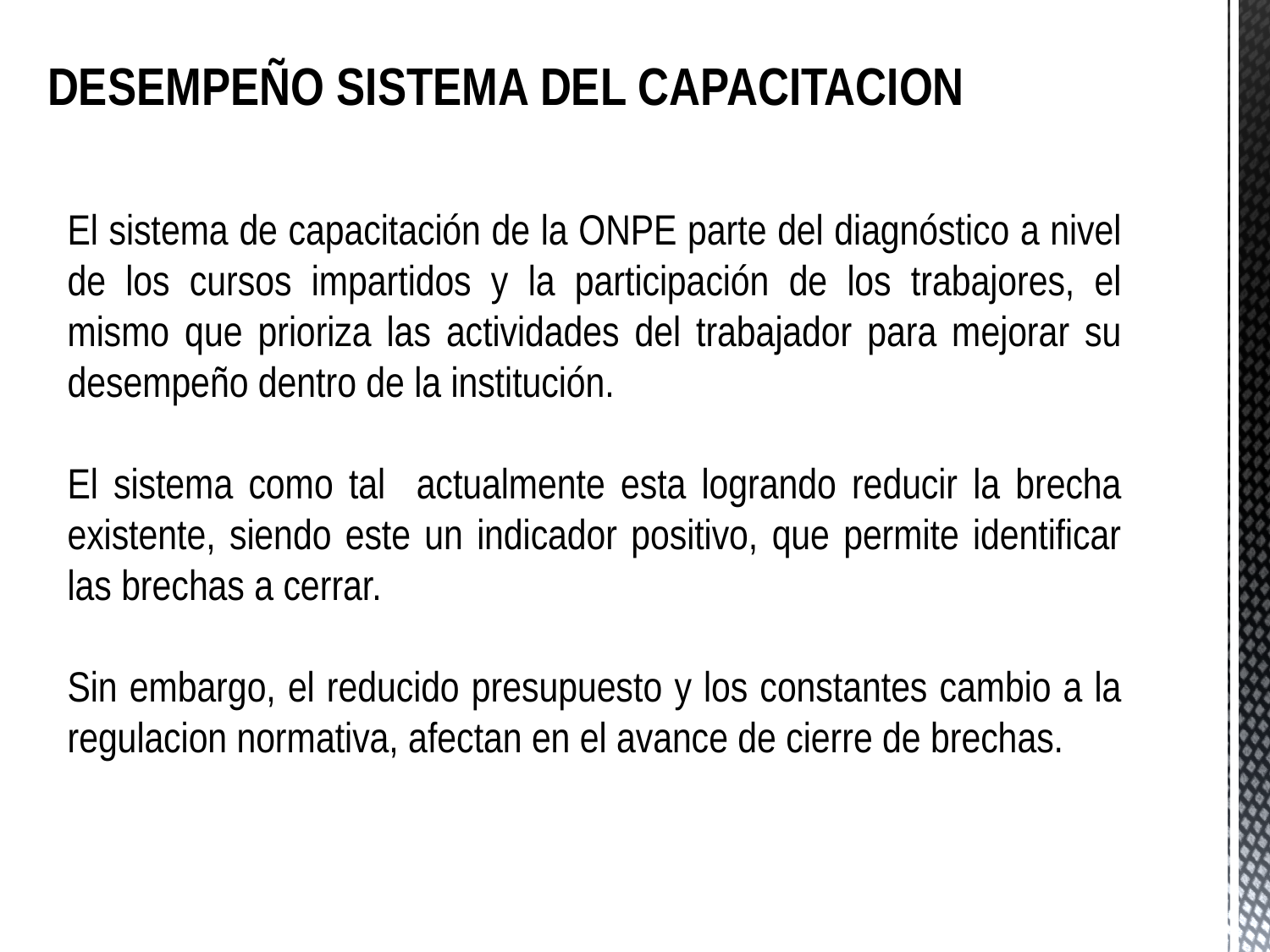

DESEMPEÑO SISTEMA DEL CAPACITACION
El sistema de capacitación de la ONPE parte del diagnóstico a nivel de los cursos impartidos y la participación de los trabajores, el mismo que prioriza las actividades del trabajador para mejorar su desempeño dentro de la institución.

El sistema como tal  actualmente esta logrando reducir la brecha existente, siendo este un indicador positivo, que permite identificar las brechas a cerrar.

Sin embargo, el reducido presupuesto y los constantes cambio a la regulacion normativa, afectan en el avance de cierre de brechas.